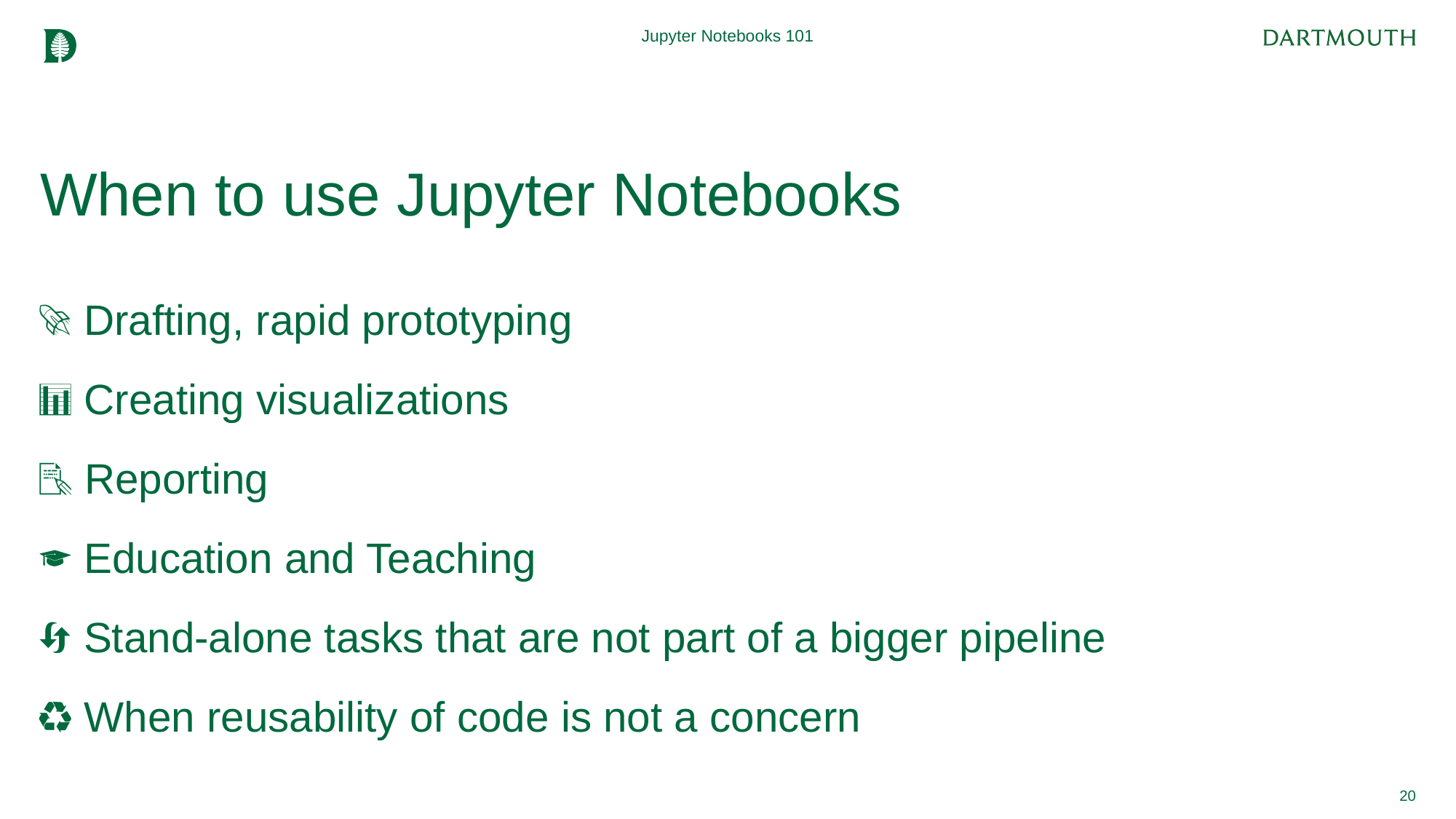

Jupyter Notebooks 101
# When to use Jupyter Notebooks
 Drafting, rapid prototyping
 Creating visualizations
 Reporting
 Education and Teaching
 Stand-alone tasks that are not part of a bigger pipeline
 When reusability of code is not a concern
20